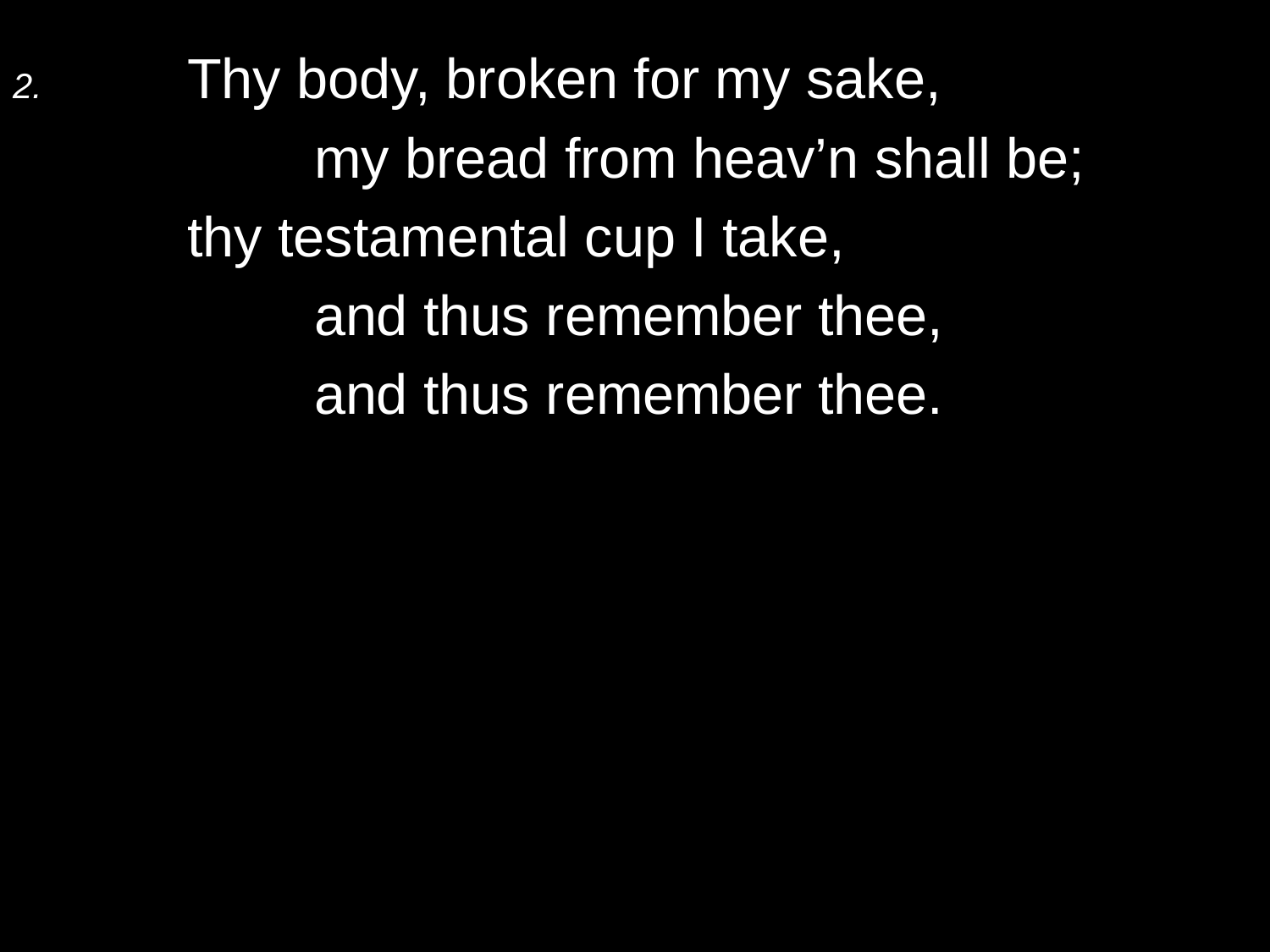

2.	Thy body, broken for my sake,
		my bread from heav’n shall be;
	thy testamental cup I take,
		and thus remember thee,
		and thus remember thee.